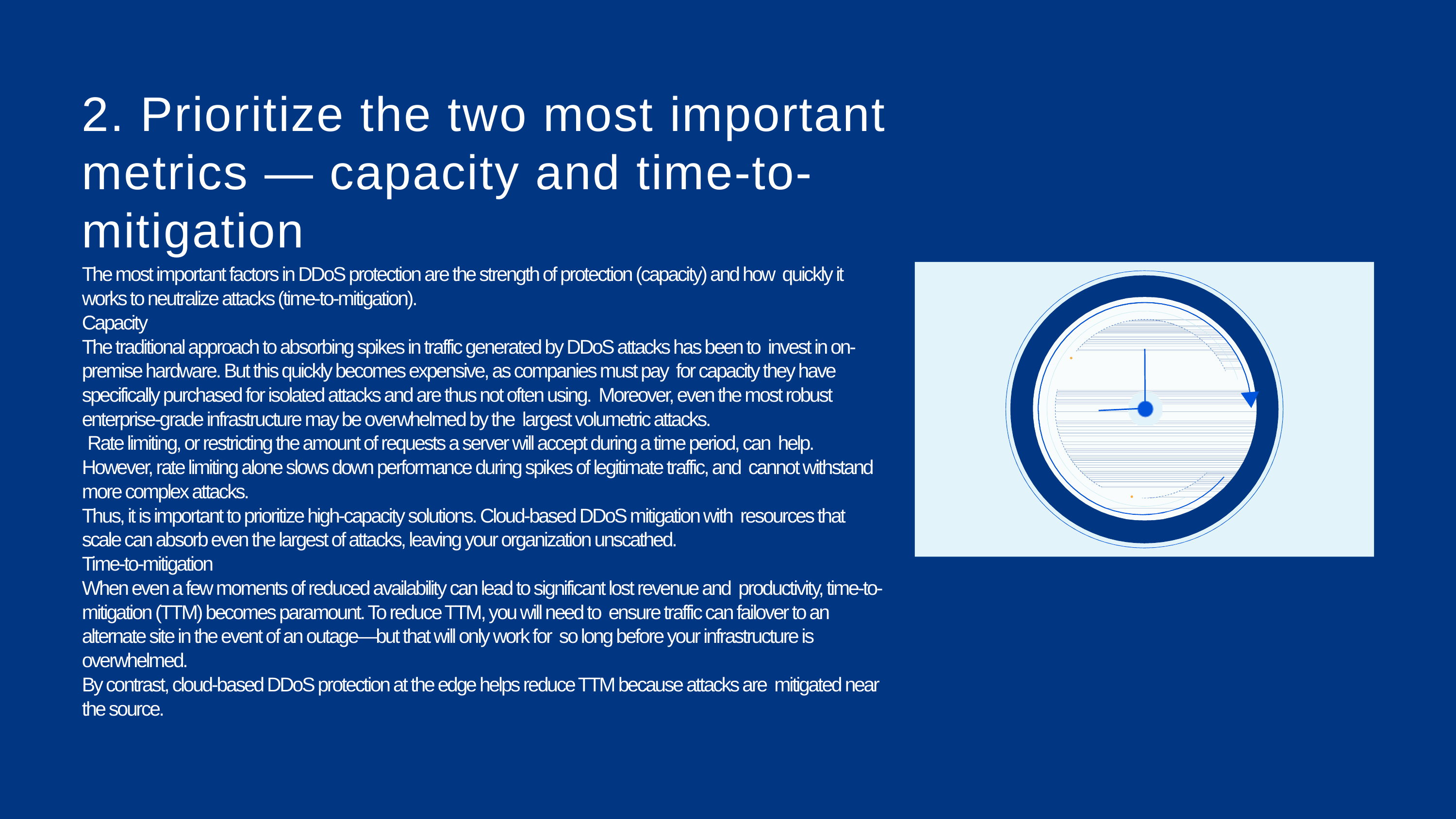

2. Prioritize the two most important  metrics — capacity and time-to-mitigation
The most important factors in DDoS protection are the strength of protection (capacity) and how  quickly it works to neutralize attacks (time-to-mitigation).
Capacity
The traditional approach to absorbing spikes in traffic generated by DDoS attacks has been to  invest in on-premise hardware. But this quickly becomes expensive, as companies must pay  for capacity they have specifically purchased for isolated attacks and are thus not often using.  Moreover, even the most robust enterprise-grade infrastructure may be overwhelmed by the  largest volumetric attacks.
 Rate limiting, or restricting the amount of requests a server will accept during a time period, can  help. However, rate limiting alone slows down performance during spikes of legitimate traffic, and  cannot withstand more complex attacks.
Thus, it is important to prioritize high-capacity solutions. Cloud-based DDoS mitigation with  resources that scale can absorb even the largest of attacks, leaving your organization unscathed.
Time-to-mitigation
When even a few moments of reduced availability can lead to significant lost revenue and  productivity, time-to-mitigation (TTM) becomes paramount. To reduce TTM, you will need to  ensure traffic can failover to an alternate site in the event of an outage—but that will only work for  so long before your infrastructure is overwhelmed.
By contrast, cloud-based DDoS protection at the edge helps reduce TTM because attacks are  mitigated near the source.